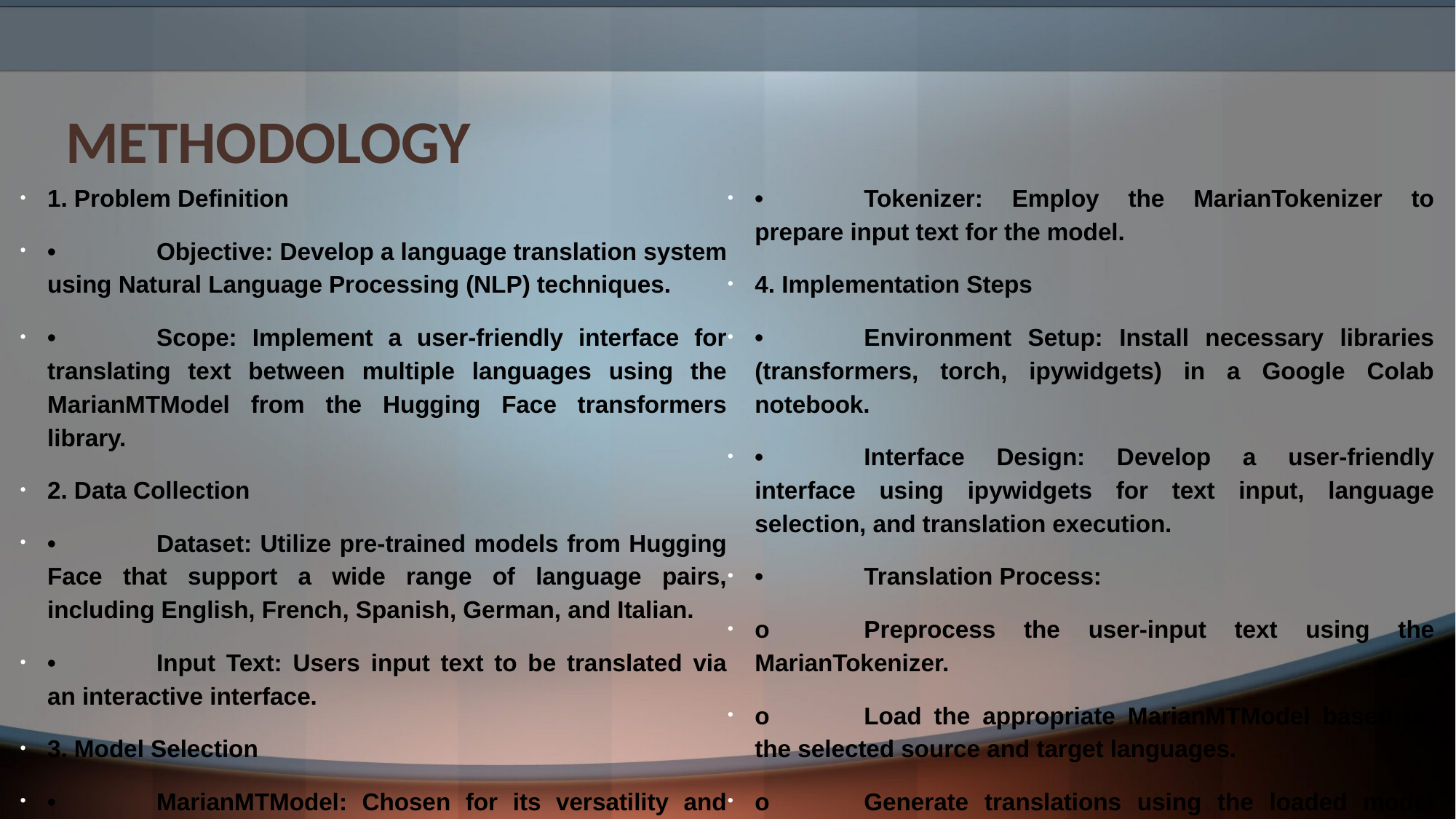

# METHODOLOGY
1. Problem Definition
•	Objective: Develop a language translation system using Natural Language Processing (NLP) techniques.
•	Scope: Implement a user-friendly interface for translating text between multiple languages using the MarianMTModel from the Hugging Face transformers library.
2. Data Collection
•	Dataset: Utilize pre-trained models from Hugging Face that support a wide range of language pairs, including English, French, Spanish, German, and Italian.
•	Input Text: Users input text to be translated via an interactive interface.
3. Model Selection
•	MarianMTModel: Chosen for its versatility and performance in neural machine translation tasks.
•	Tokenizer: Employ the MarianTokenizer to prepare input text for the model.
4. Implementation Steps
•	Environment Setup: Install necessary libraries (transformers, torch, ipywidgets) in a Google Colab notebook.
•	Interface Design: Develop a user-friendly interface using ipywidgets for text input, language selection, and translation execution.
•	Translation Process:
o	Preprocess the user-input text using the MarianTokenizer.
o	Load the appropriate MarianMTModel based on the selected source and target languages.
o	Generate translations using the loaded model and decode them into readable text.